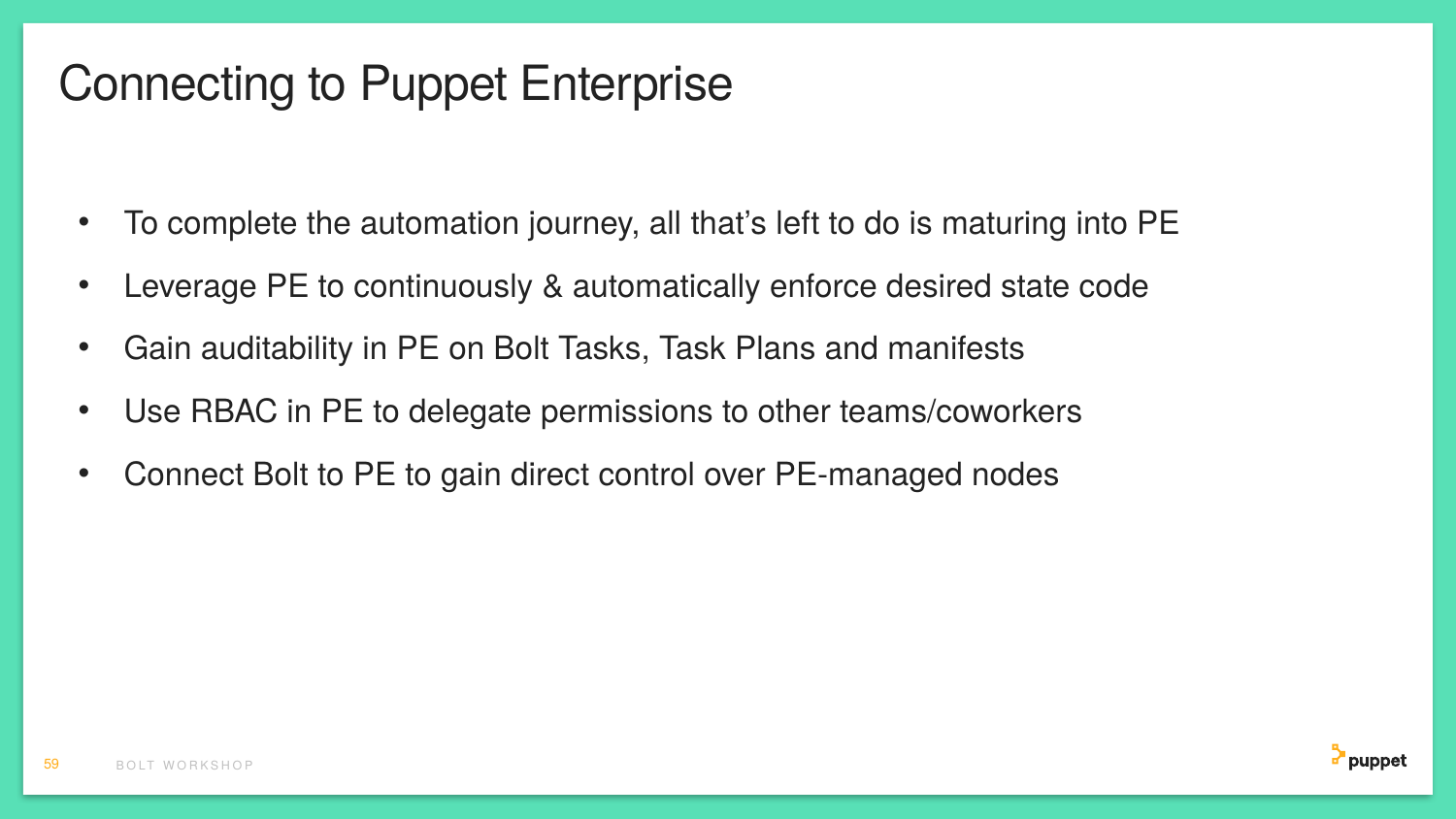

# Connecting to Puppet Enterprise
To complete the automation journey, all that’s left to do is maturing into PE
Leverage PE to continuously & automatically enforce desired state code
Gain auditability in PE on Bolt Tasks, Task Plans and manifests
Use RBAC in PE to delegate permissions to other teams/coworkers
Connect Bolt to PE to gain direct control over PE-managed nodes
59
Bolt workshop
Tip: To change the frame color of these slides, just right click anywhere outside of the slide, (or on its thumbnail in the left panel) and choose “Format Background”. Then change the background color in the “Format Background” panel to the right.